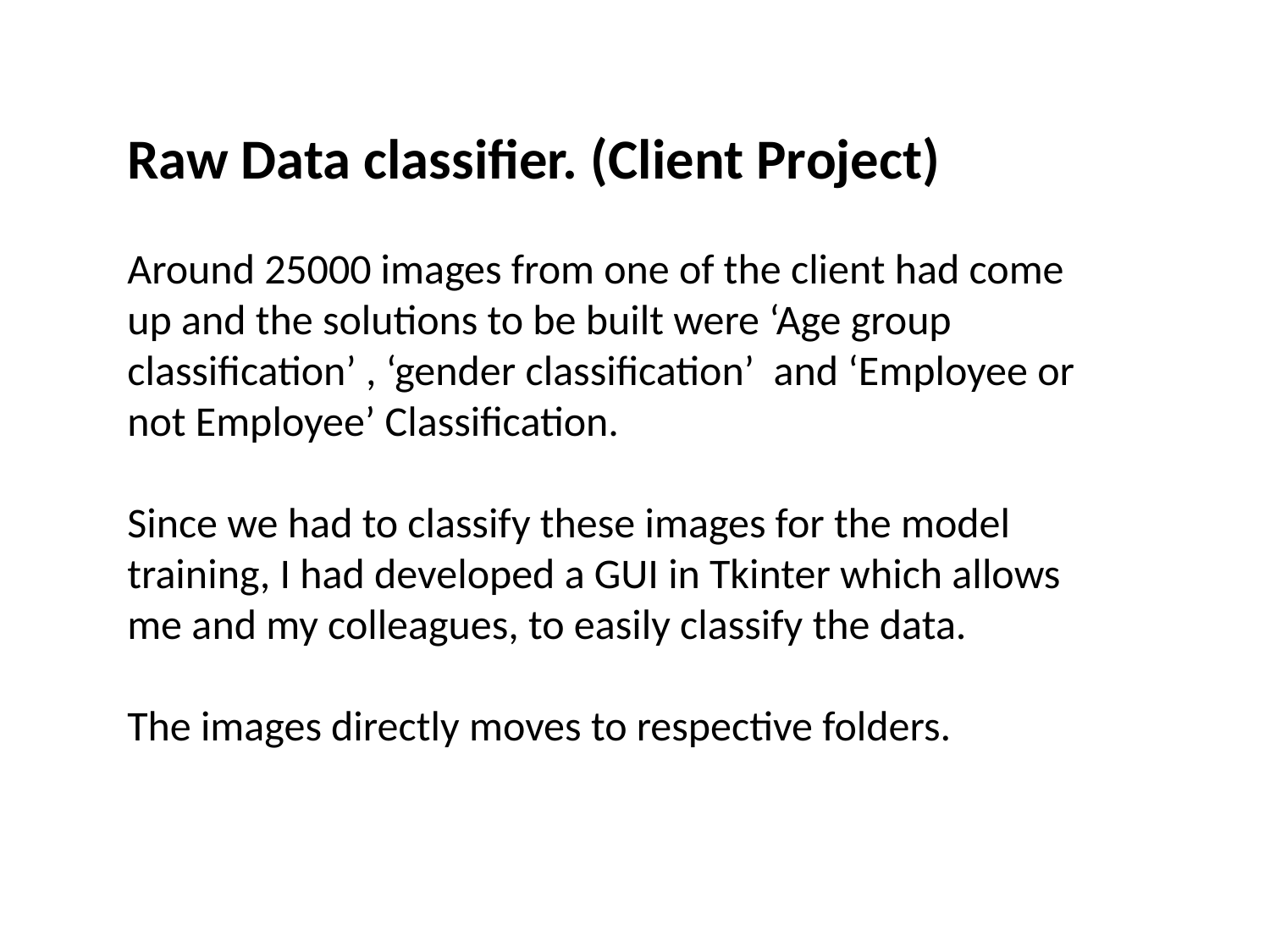

Raw Data classifier. (Client Project)

Around 25000 images from one of the client had come up and the solutions to be built were ‘Age group classification’ , ‘gender classification’  and ‘Employee or not Employee’ Classification.

Since we had to classify these images for the model training, I had developed a GUI in Tkinter which allows me and my colleagues, to easily classify the data.

The images directly moves to respective folders.